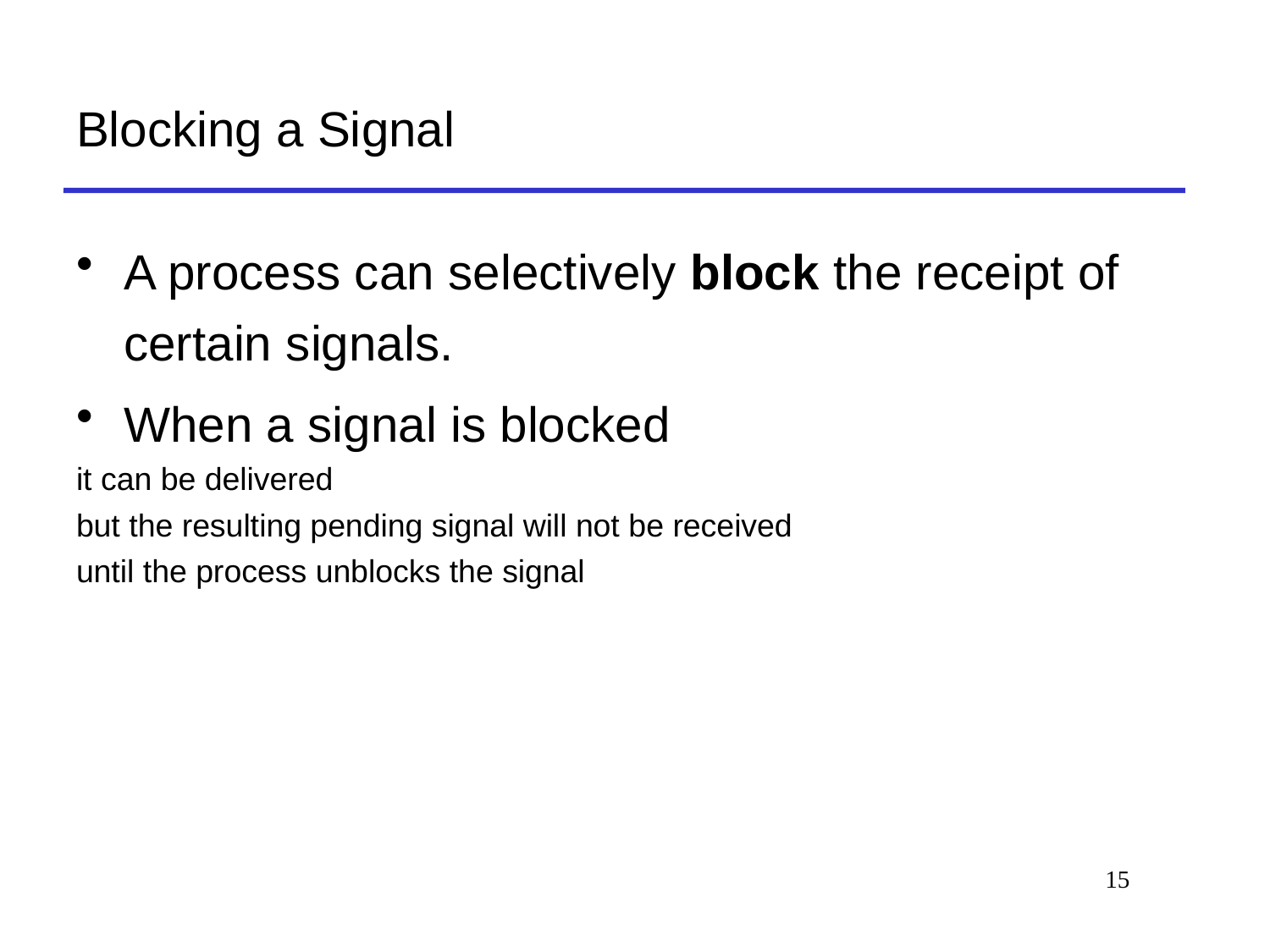

# Blocking a Signal
A process can selectively block the receipt of certain signals.
When a signal is blocked
it can be delivered
but the resulting pending signal will not be received
until the process unblocks the signal
15